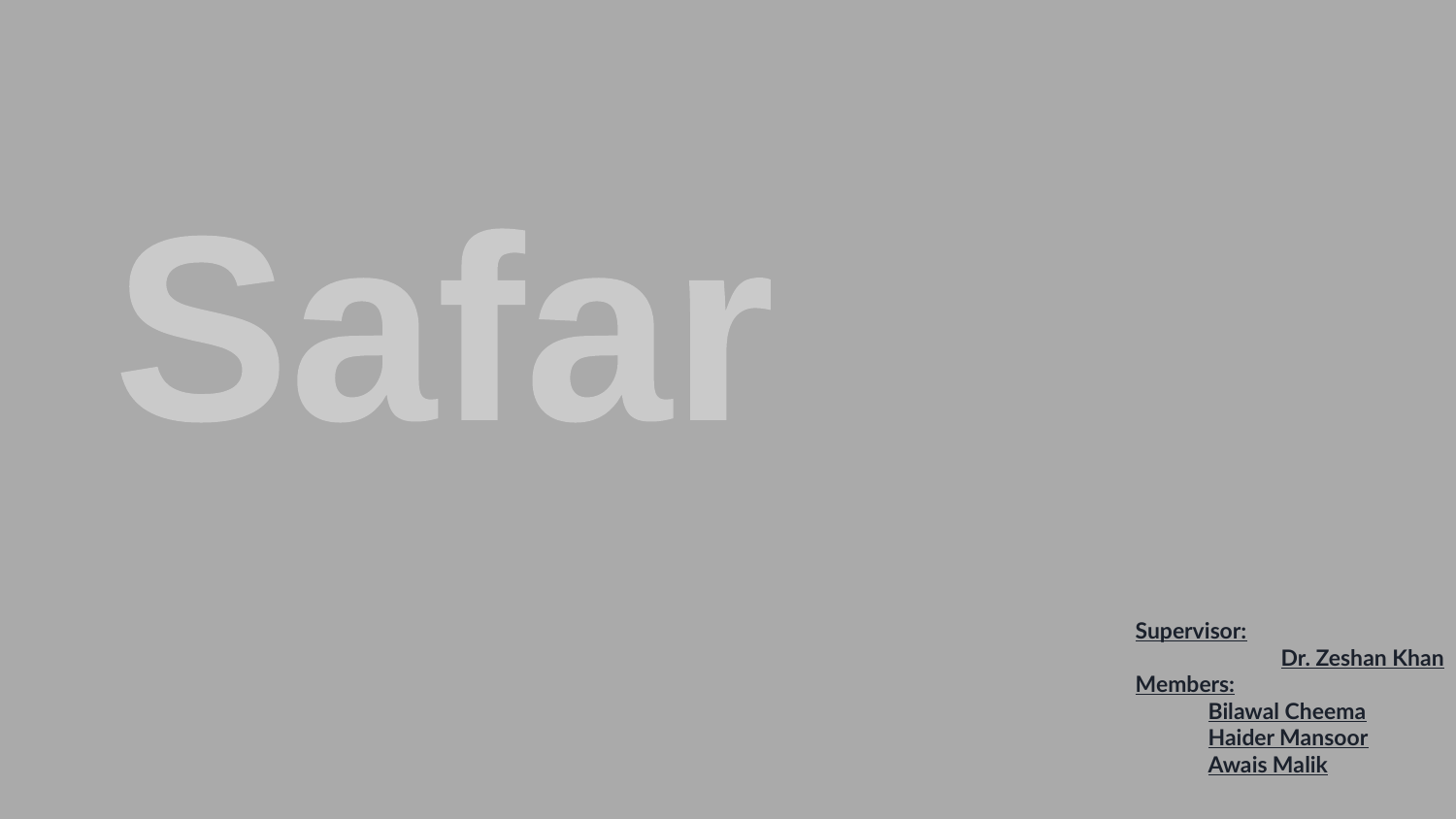

Supervisor:
	Dr. Zeshan Khan
Members:
Bilawal Cheema
Haider Mansoor
Awais Malik